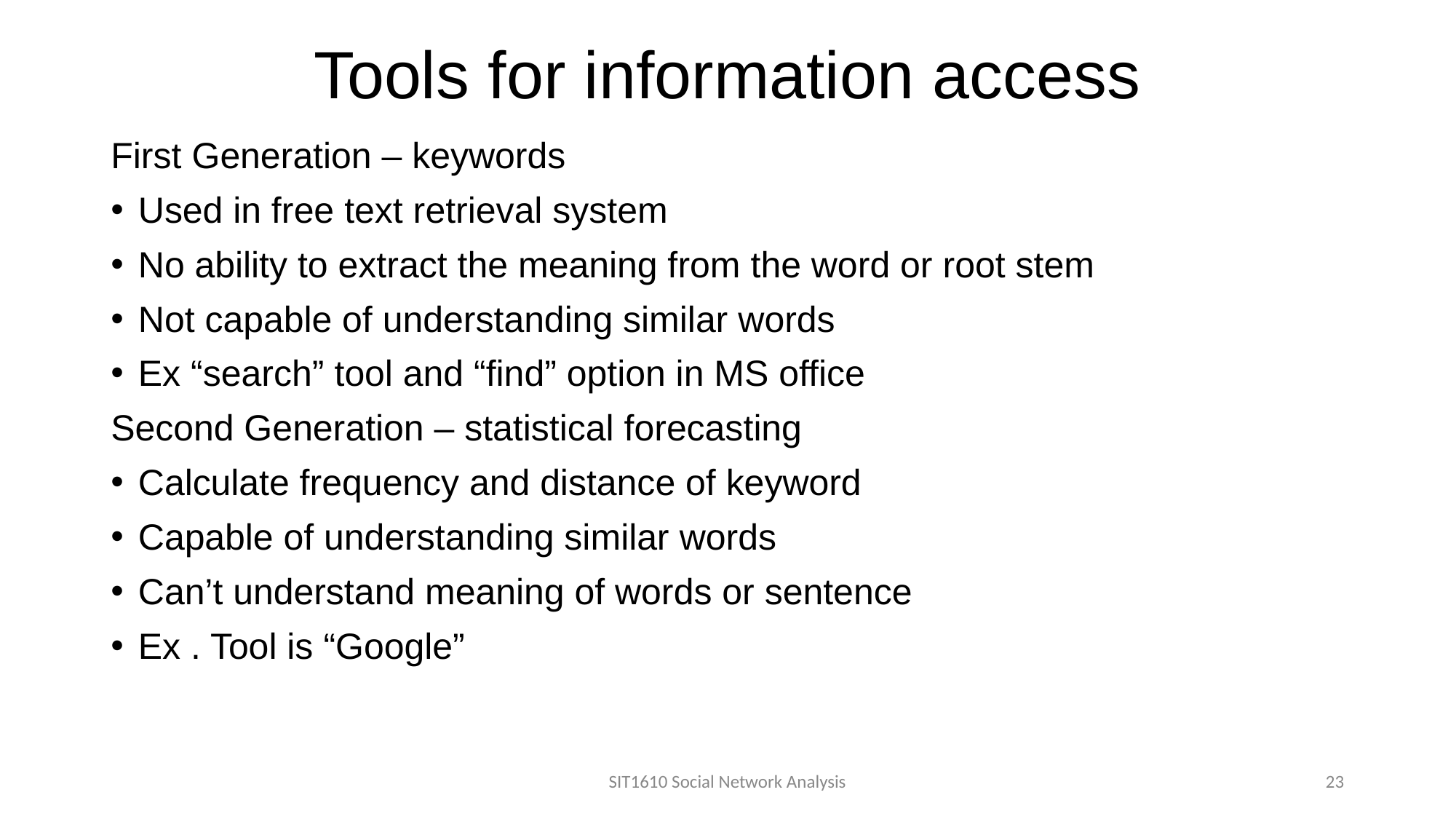

# Tools for information access
First Generation – keywords
Used in free text retrieval system
No ability to extract the meaning from the word or root stem
Not capable of understanding similar words
Ex “search” tool and “find” option in MS office
Second Generation – statistical forecasting
Calculate frequency and distance of keyword
Capable of understanding similar words
Can’t understand meaning of words or sentence
Ex . Tool is “Google”

SIT1610 Social Network Analysis
23